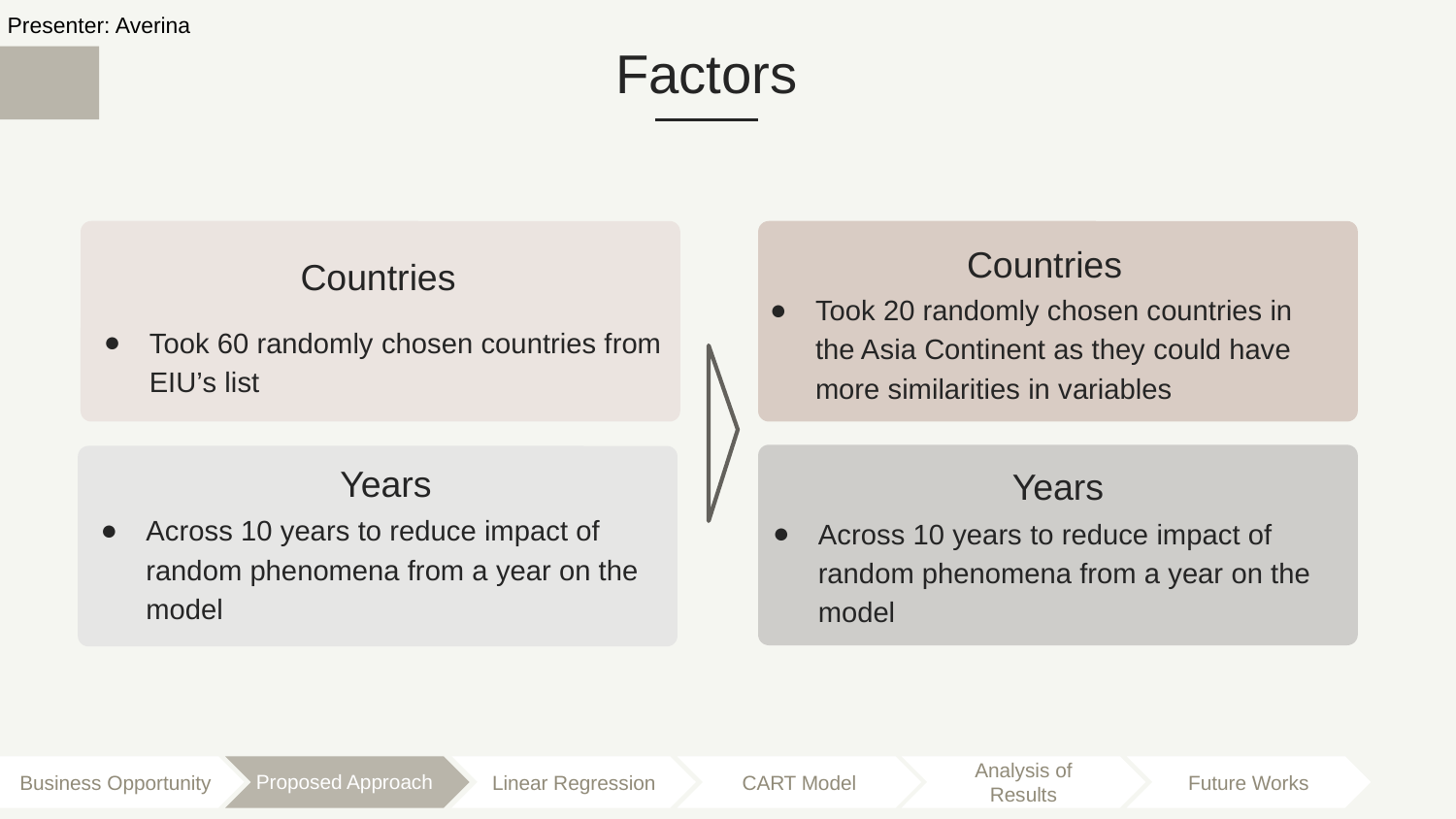

Presenter: Averina
Factors

Countries
Took 20 randomly chosen countries in the Asia Continent as they could have more similarities in variables
Countries
Took 60 randomly chosen countries from EIU’s list

Years

Across 10 years to reduce impact of random phenomena from a year on the model

Years
Across 10 years to reduce impact of random phenomena from a year on the model